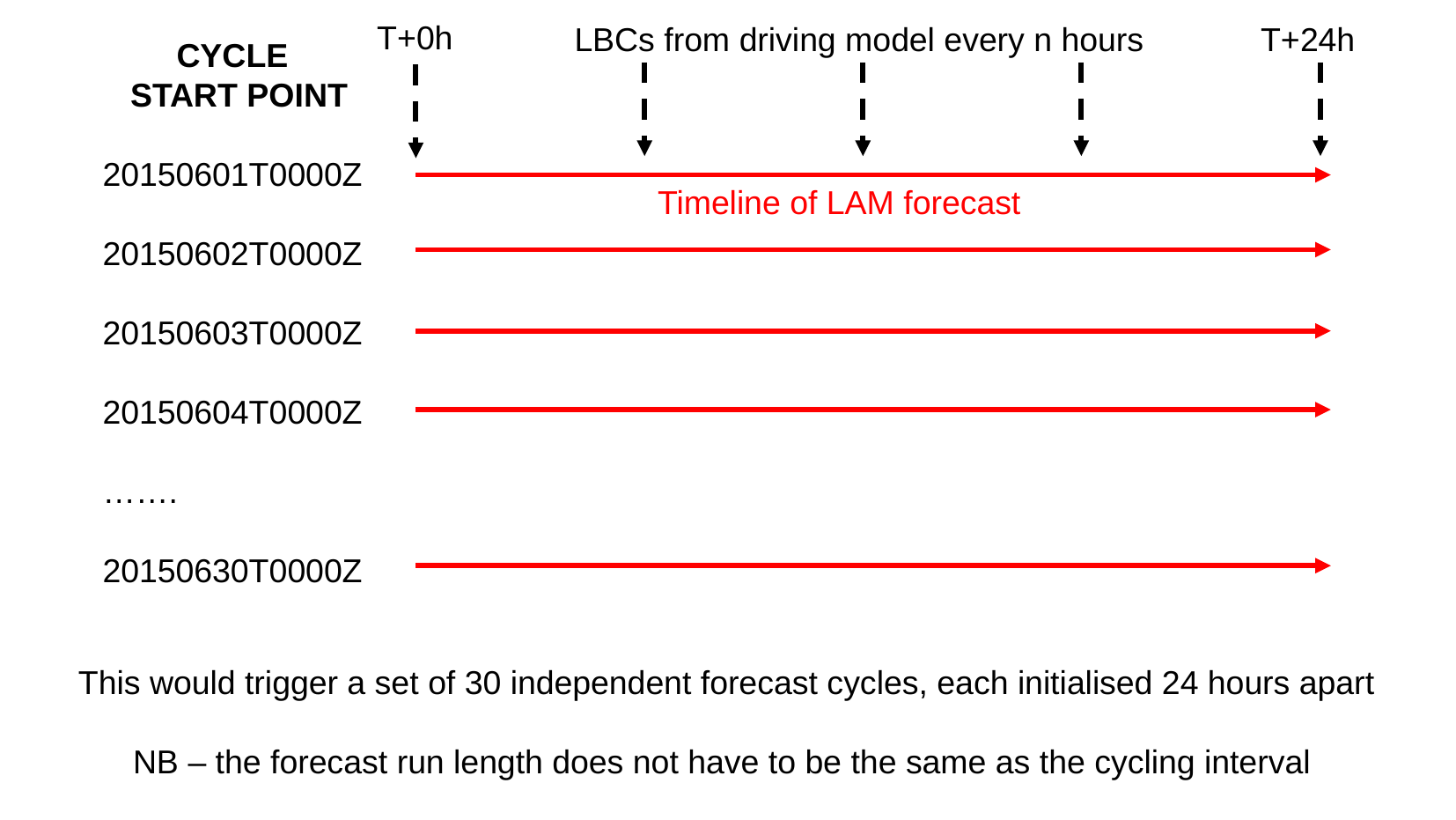

T+0h
LBCs from driving model every n hours
T+24h
        CYCLE
   START POINT

20150601T0000Z

20150602T0000Z

20150603T0000Z

20150604T0000Z

…….

20150630T0000Z
Timeline of LAM forecast
This would trigger a set of 30 independent forecast cycles, each initialised 24 hours apart

NB – the forecast run length does not have to be the same as the cycling interval